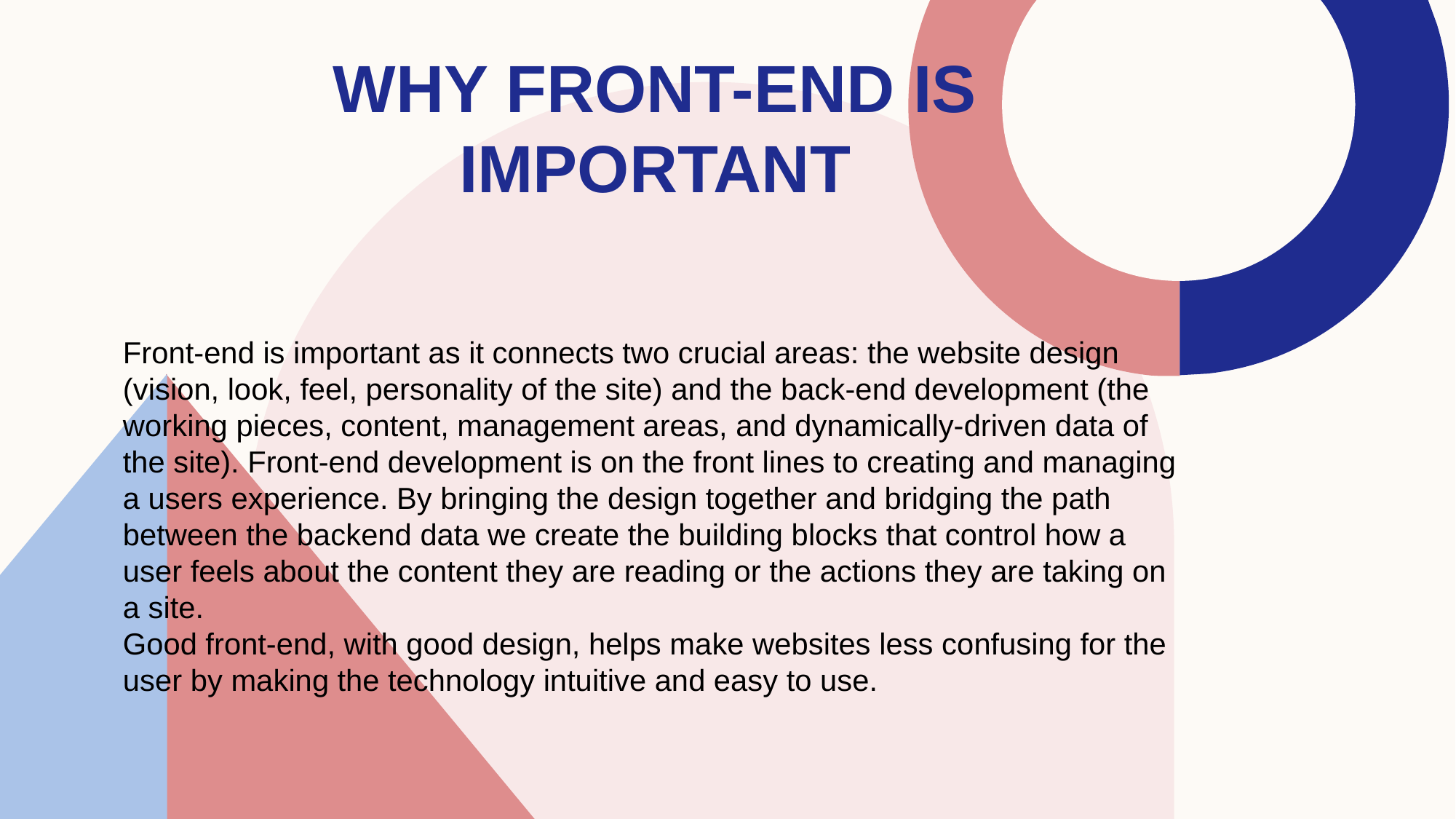

# Why Front-end is important
Front-end is important as it connects two crucial areas: the website design (vision, look, feel, personality of the site) and the back-end development (the working pieces, content, management areas, and dynamically-driven data of the site). Front-end development is on the front lines to creating and managing a users experience. By bringing the design together and bridging the path between the backend data we create the building blocks that control how a user feels about the content they are reading or the actions they are taking on a site.
Good front-end, with good design, helps make websites less confusing for the user by making the technology intuitive and easy to use.